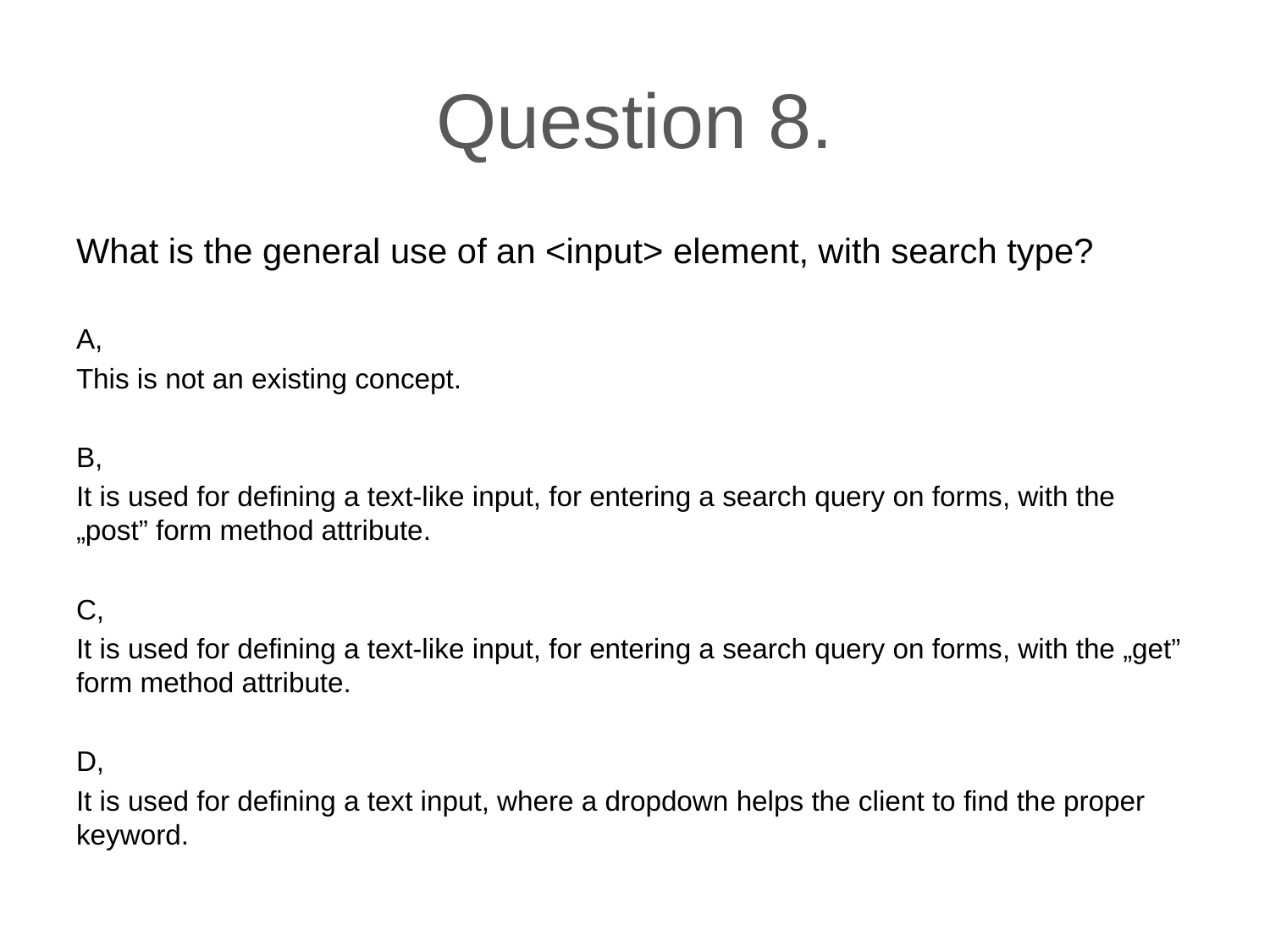

# Question 8.
What is the general use of an <input> element, with search type?

A,
This is not an existing concept.

B,
It is used for defining a text-like input, for entering a search query on forms, with the „post” form method attribute.

C,
It is used for defining a text-like input, for entering a search query on forms, with the „get” form method attribute.

D,
It is used for defining a text input, where a dropdown helps the client to find the proper keyword.